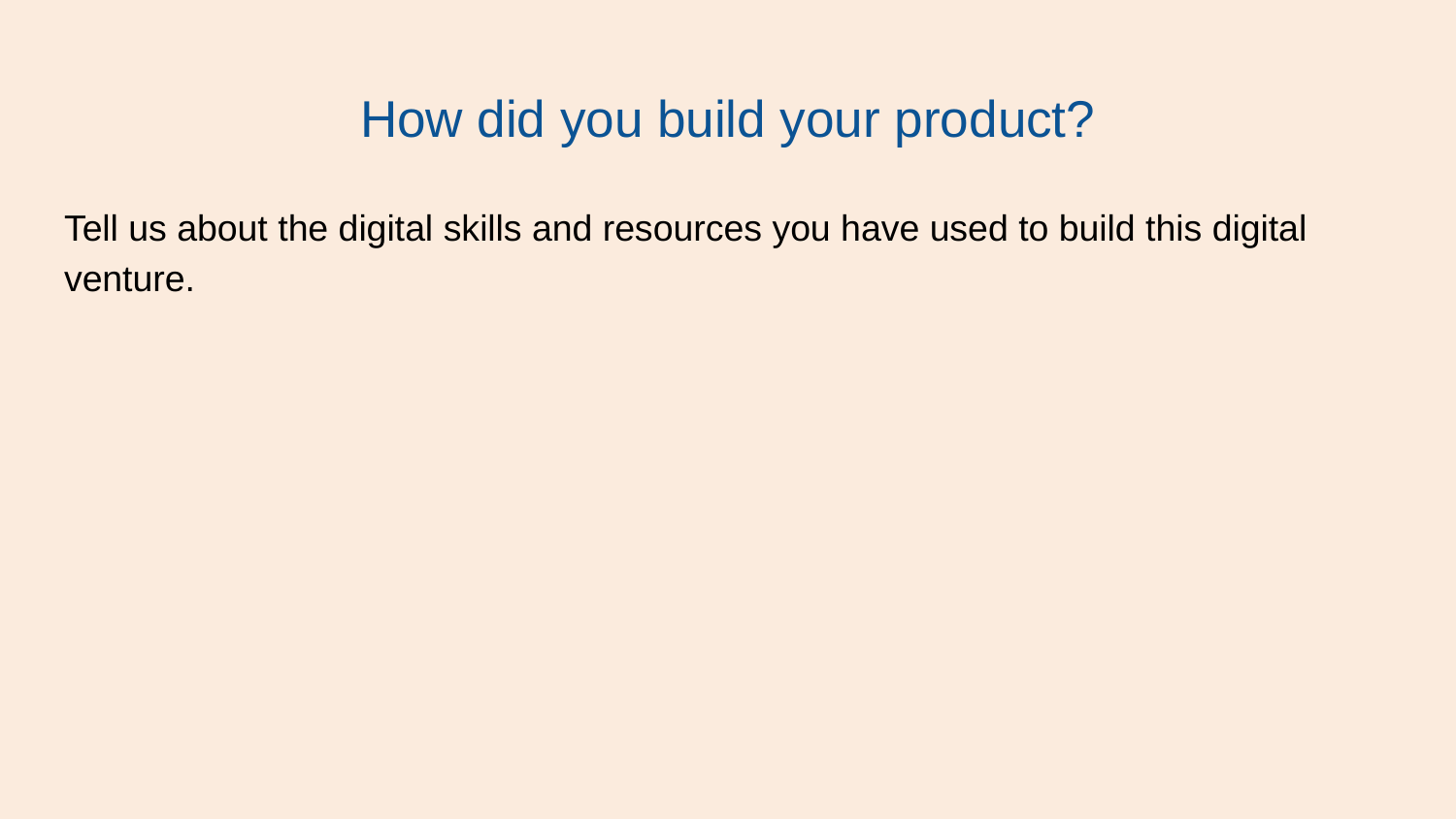

# How did you build your product?
Tell us about the digital skills and resources you have used to build this digital venture.